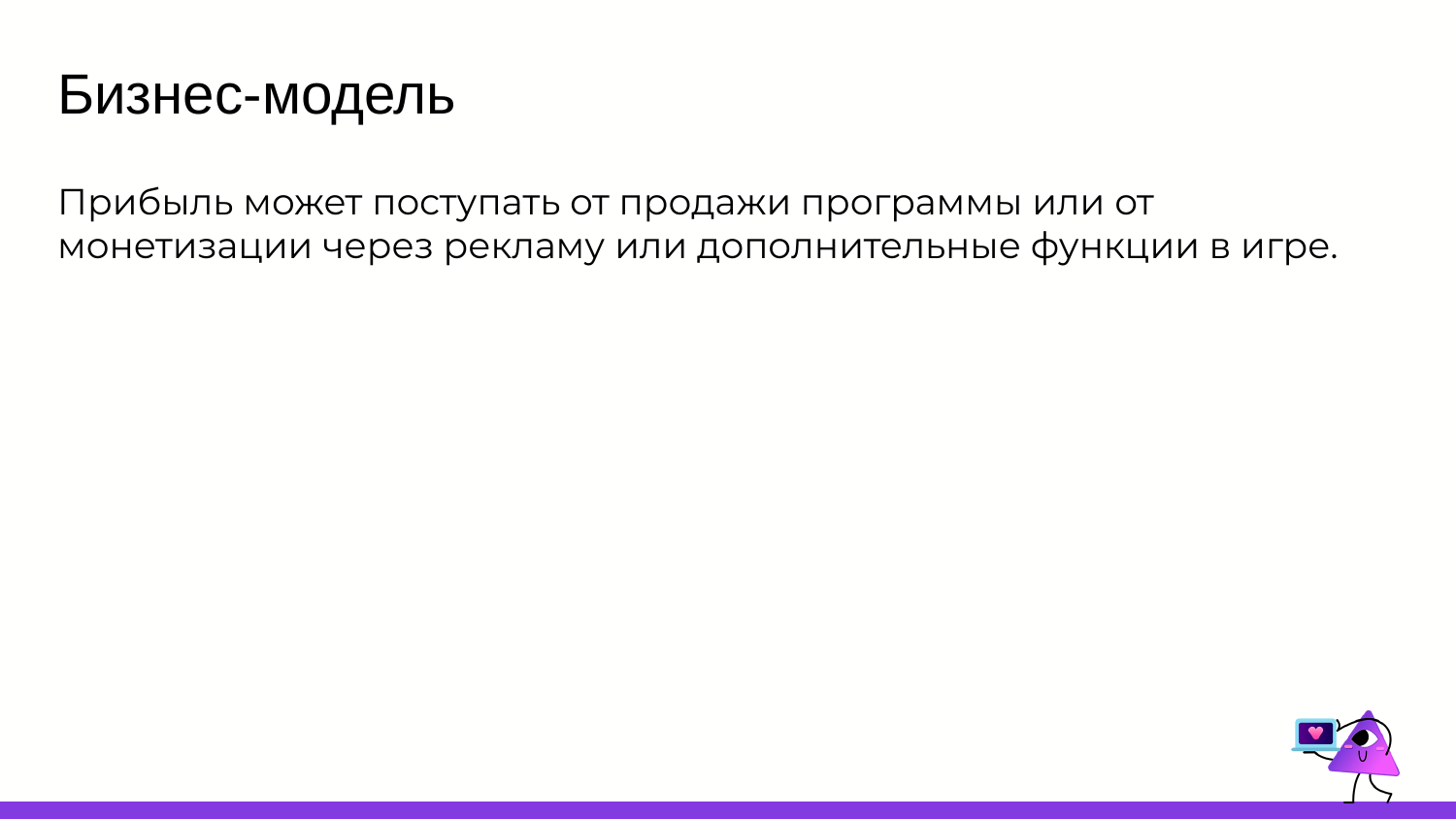

# Бизнес-модель
Прибыль может поступать от продажи программы или от монетизации через рекламу или дополнительные функции в игре.